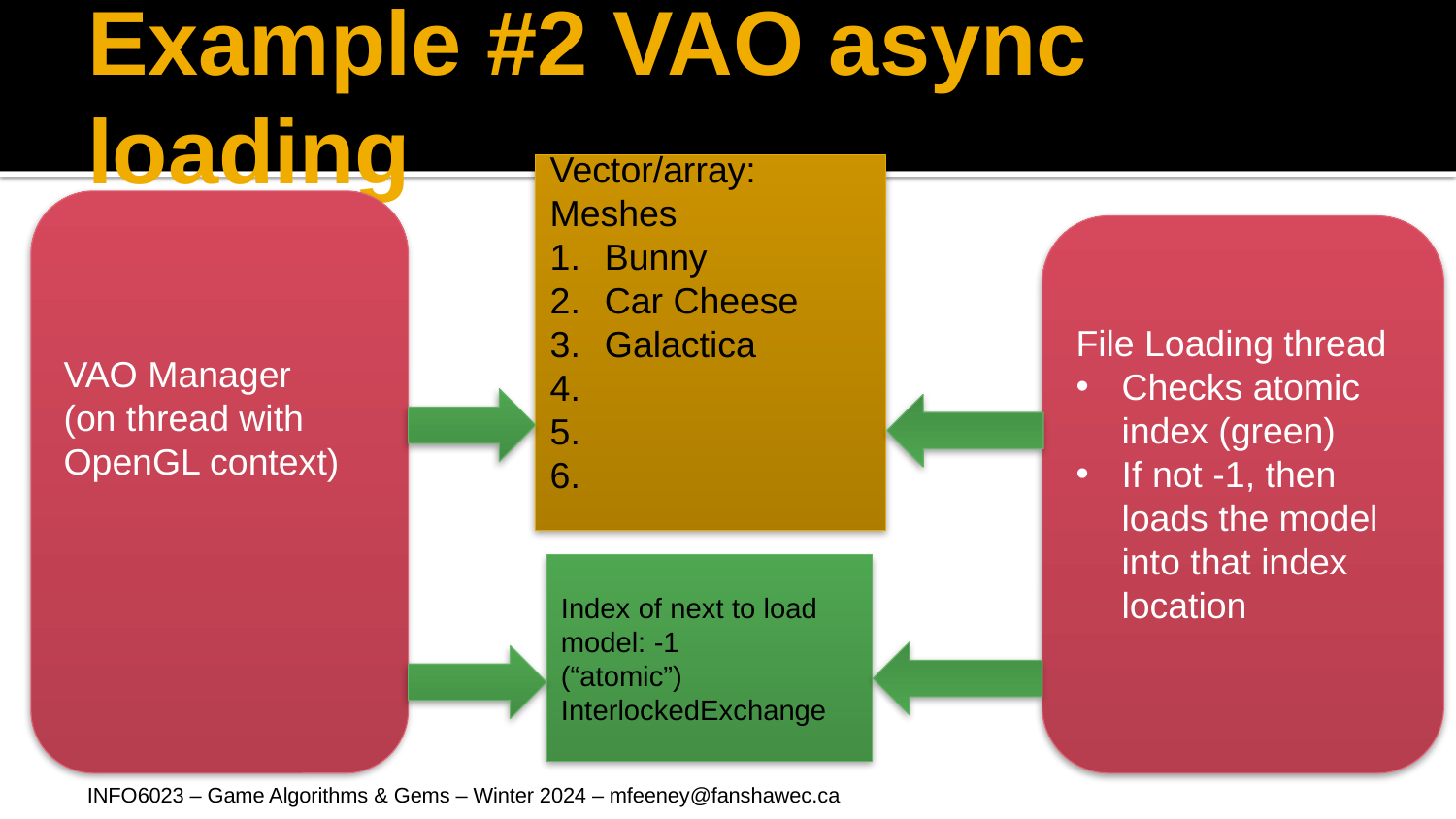

# Example #2 VAO async loading
Vector/array: Meshes
Bunny
Car Cheese
Galactica

VAO Manager
(on thread with OpenGL context)

File Loading thread
Checks atomic index (green)
If not -1, then loads the model into that index location

Index of next to load model: -1
(“atomic”) InterlockedExchange